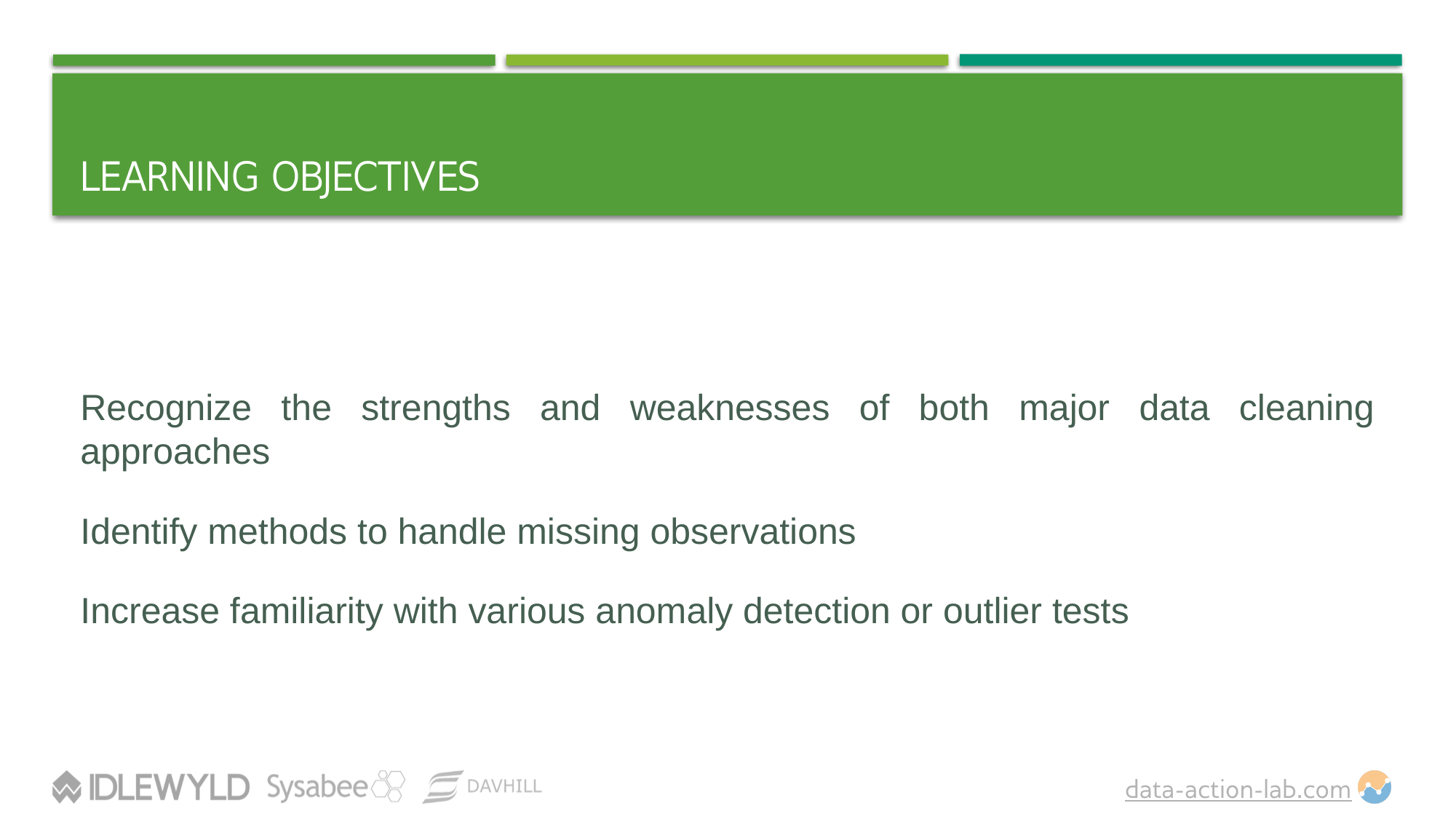

# LEARNING OBJECTIVES
Recognize the strengths and weaknesses of both major data cleaning approaches

Identify methods to handle missing observations

Increase familiarity with various anomaly detection or outlier tests